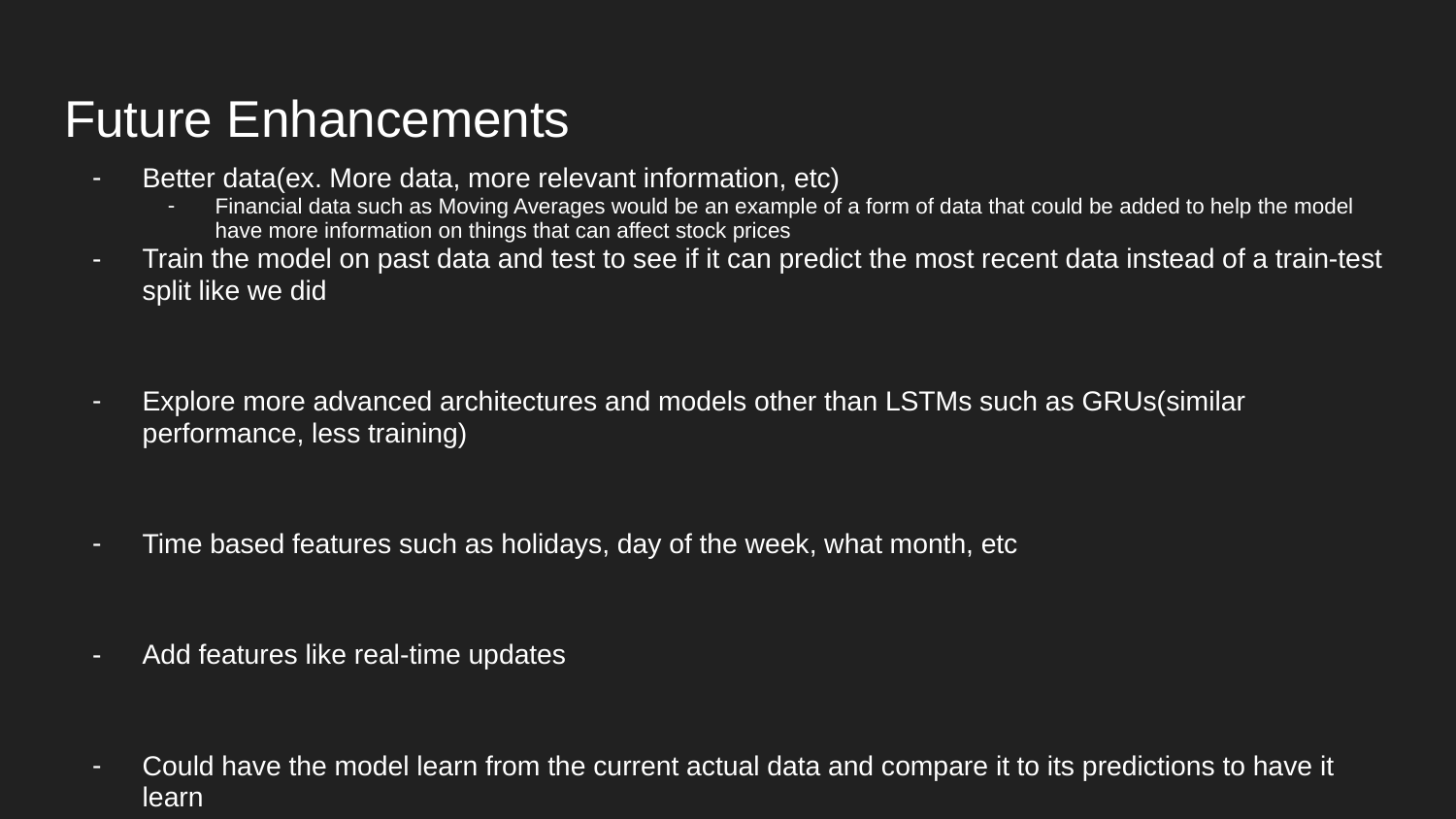

# Future Enhancements
Better data(ex. More data, more relevant information, etc)
Financial data such as Moving Averages would be an example of a form of data that could be added to help the model have more information on things that can affect stock prices
Train the model on past data and test to see if it can predict the most recent data instead of a train-test split like we did

Explore more advanced architectures and models other than LSTMs such as GRUs(similar performance, less training)

Time based features such as holidays, day of the week, what month, etc

Add features like real-time updates

Could have the model learn from the current actual data and compare it to its predictions to have it learn